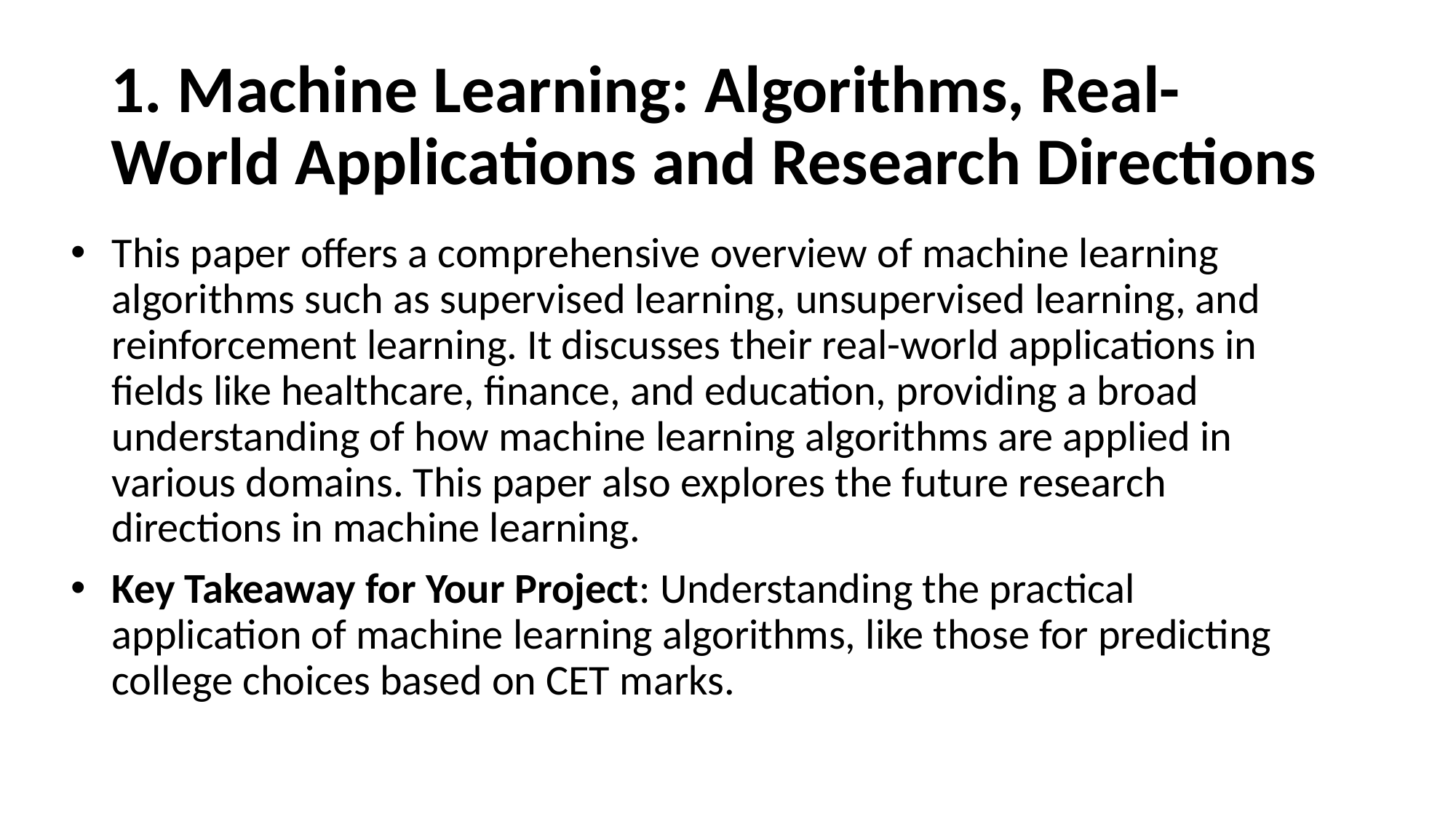

# 1. Machine Learning: Algorithms, Real-World Applications and Research Directions
This paper offers a comprehensive overview of machine learning algorithms such as supervised learning, unsupervised learning, and reinforcement learning. It discusses their real-world applications in fields like healthcare, finance, and education, providing a broad understanding of how machine learning algorithms are applied in various domains. This paper also explores the future research directions in machine learning.
Key Takeaway for Your Project: Understanding the practical application of machine learning algorithms, like those for predicting college choices based on CET marks.